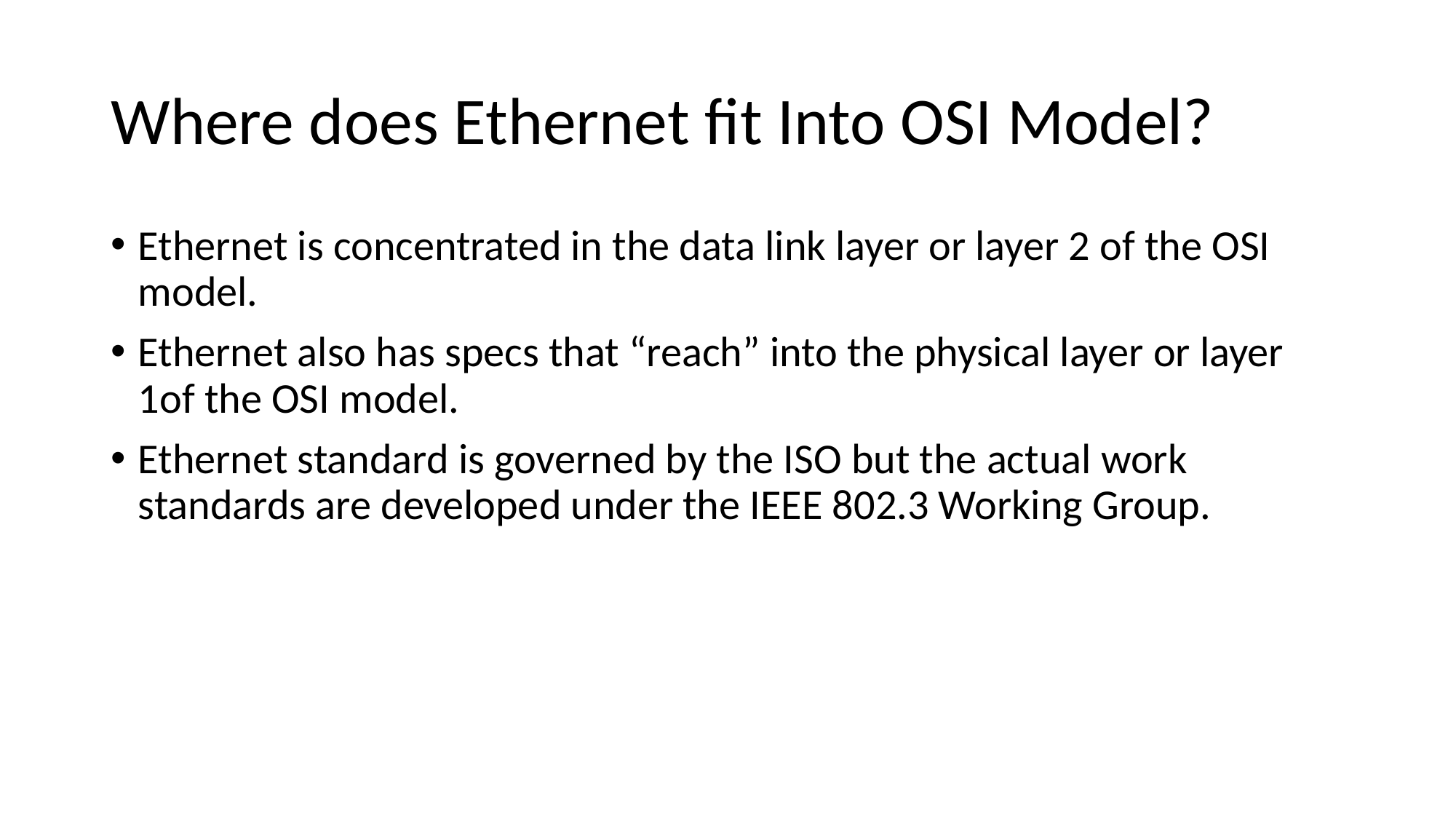

# Where does Ethernet fit Into OSI Model?
Ethernet is concentrated in the data link layer or layer 2 of the OSI model.
Ethernet also has specs that “reach” into the physical layer or layer 1of the OSI model.
Ethernet standard is governed by the ISO but the actual work standards are developed under the IEEE 802.3 Working Group.